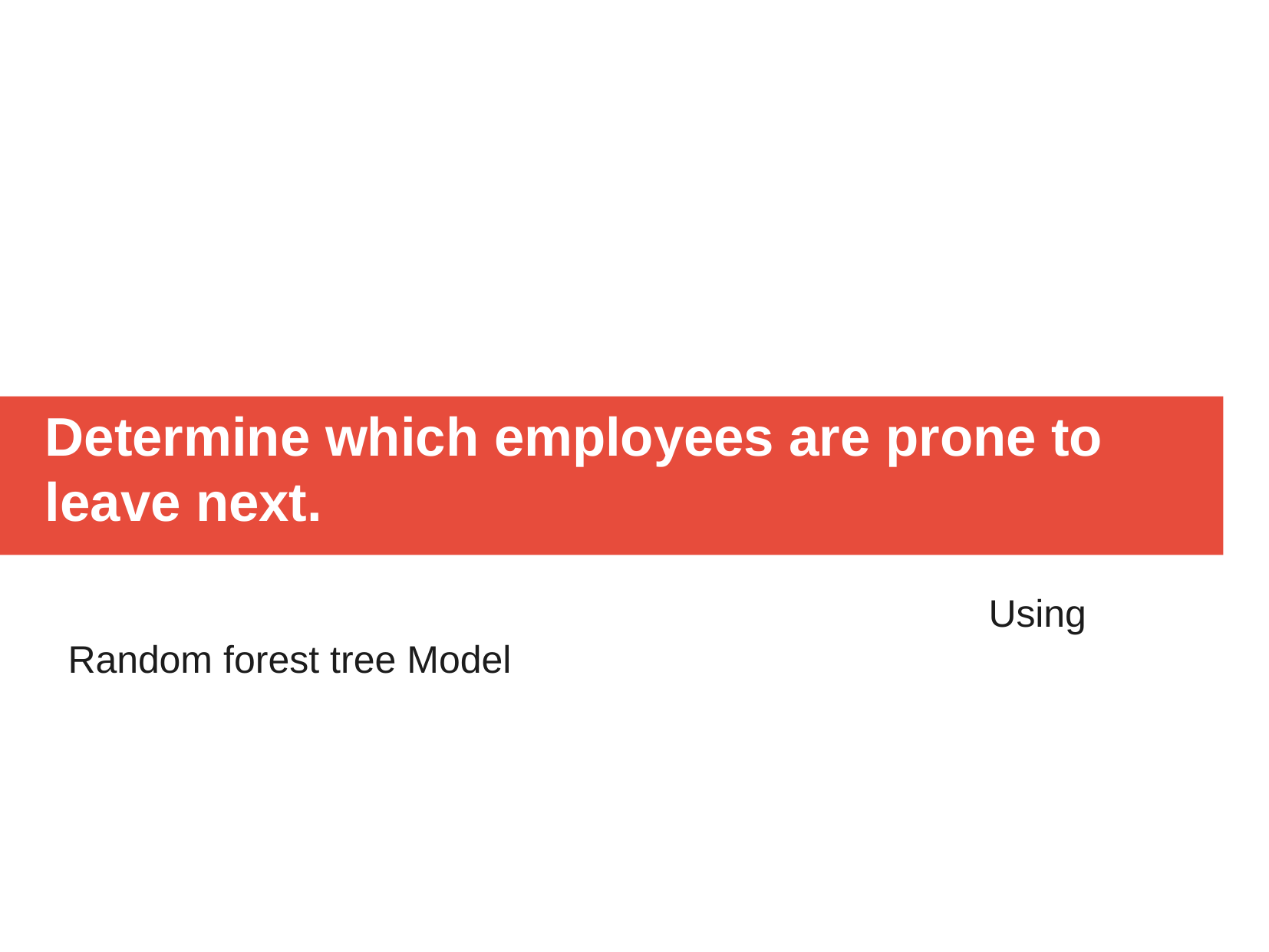

Determine which employees are prone to leave next.
								Using Random forest tree Model